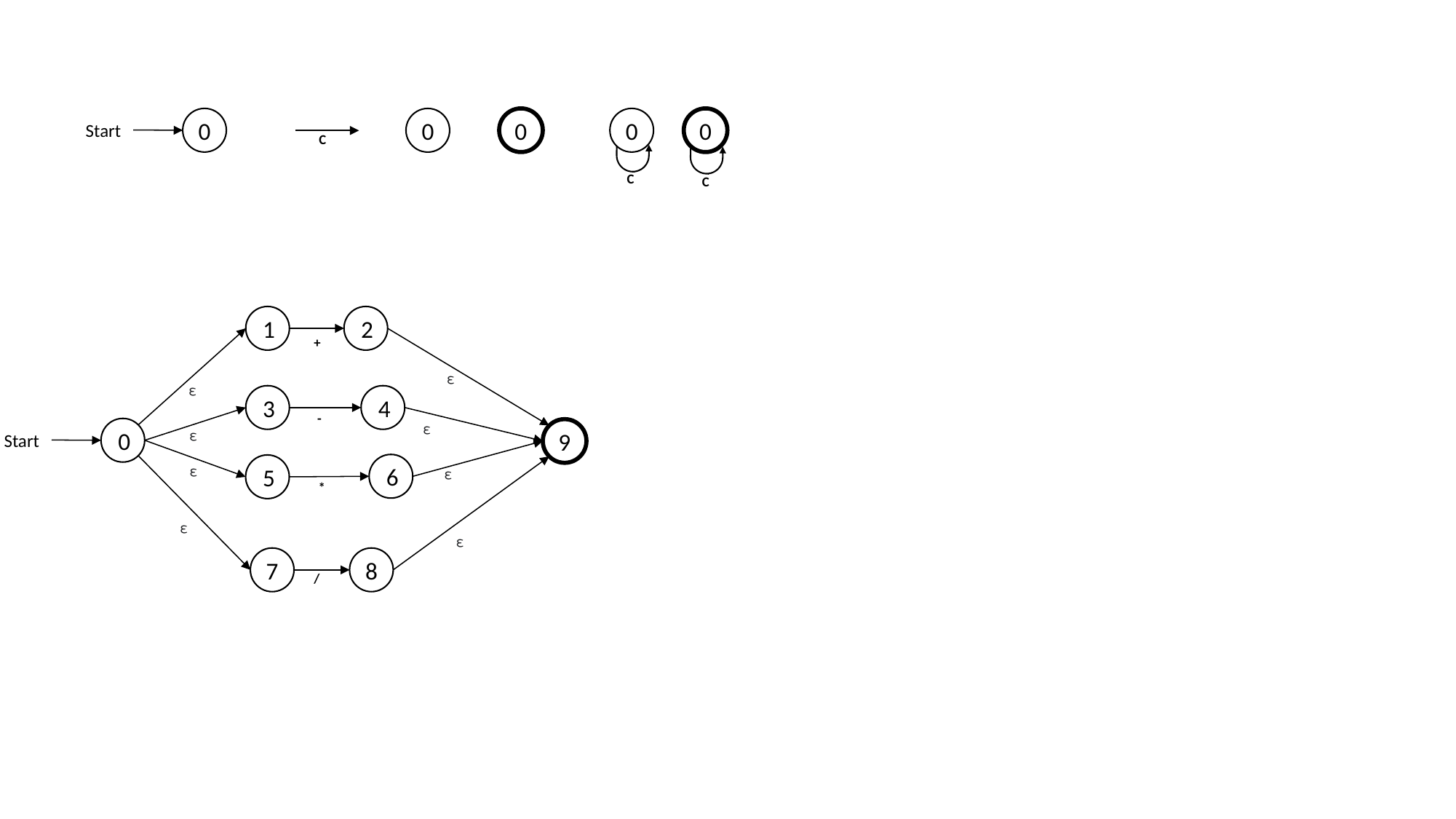

0
Start
0
0

C
0

C
0
C
1
2
ε
+
ε
3
4
-
ε
ε
0
Start
9
ε
ε
6
5
ε
ε
*
7
8
/